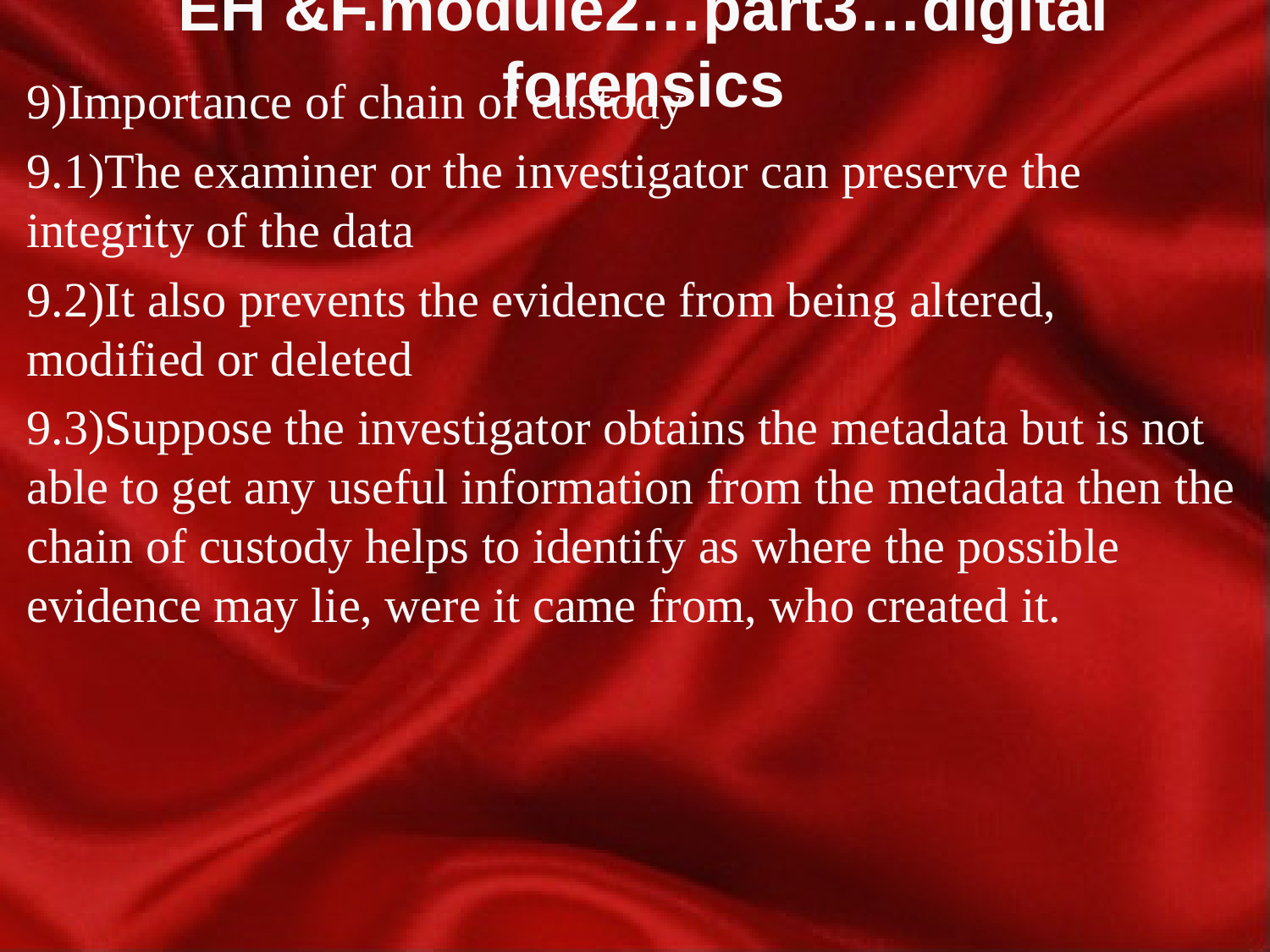

# EH &F.module2…part3…digital forensics
9)Importance of chain of custody
9.1)The examiner or the investigator can preserve the integrity of the data
9.2)It also prevents the evidence from being altered, modified or deleted
9.3)Suppose the investigator obtains the metadata but is not able to get any useful information from the metadata then the chain of custody helps to identify as where the possible evidence may lie, were it came from, who created it.